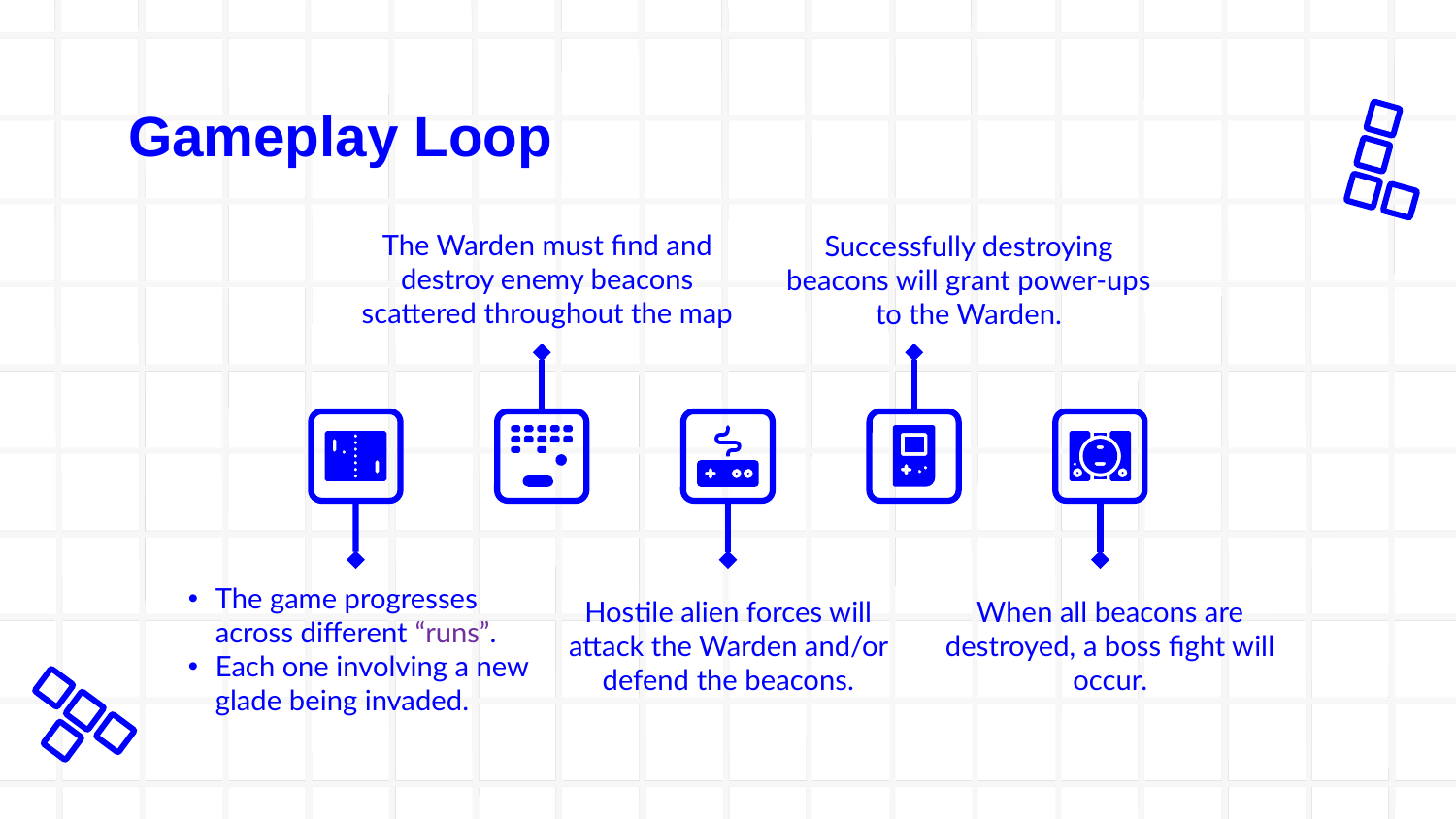

# Gameplay Loop
The Warden must find and destroy enemy beacons scattered throughout the map
Successfully destroying beacons will grant power-ups to the Warden.

The game progresses across different “runs”.
Each one involving a new glade being invaded.
Hostile alien forces will attack the Warden and/or defend the beacons.
When all beacons are destroyed, a boss fight will occur.